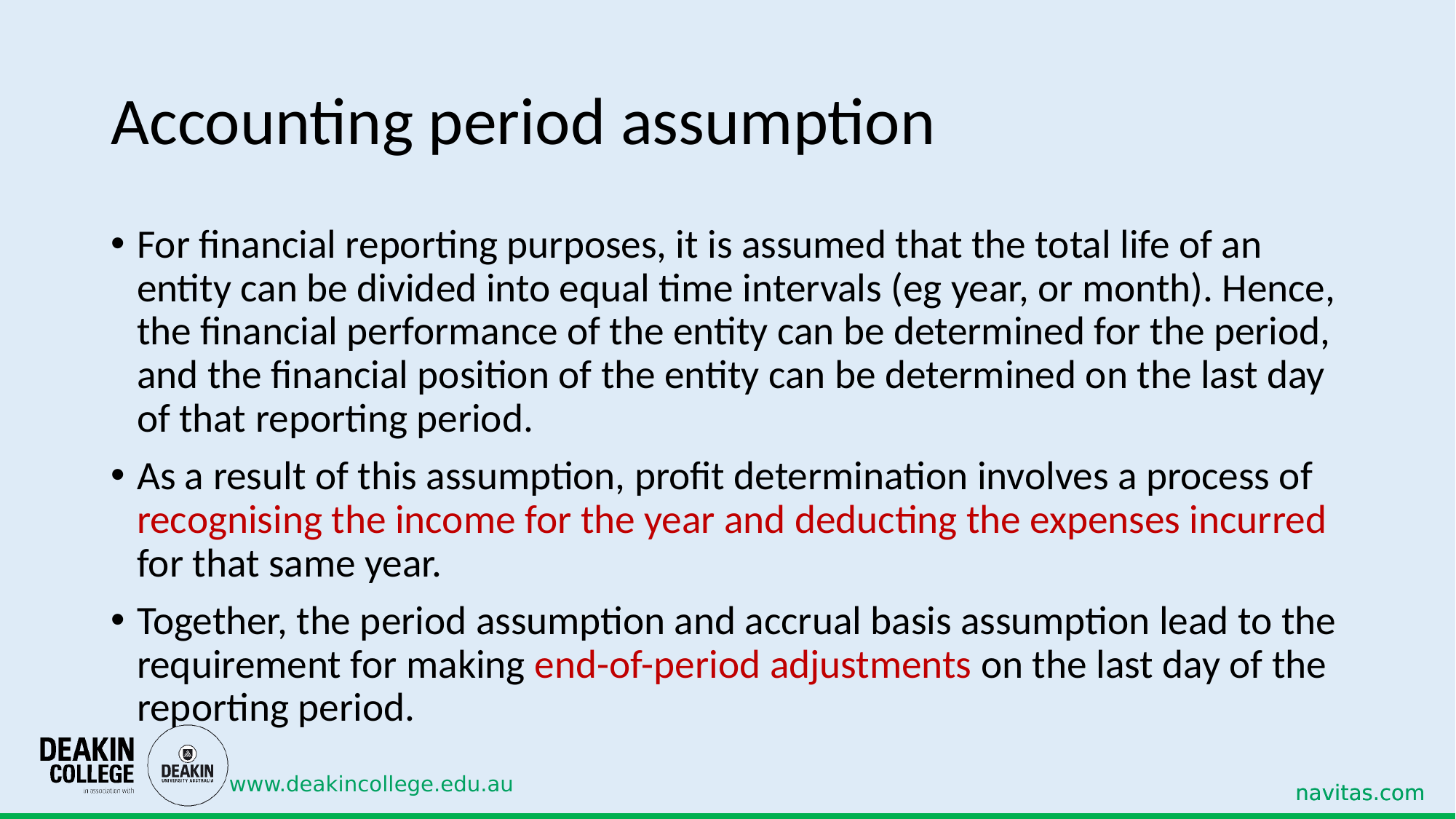

# Accounting period assumption
For financial reporting purposes, it is assumed that the total life of an entity can be divided into equal time intervals (eg year, or month). Hence, the financial performance of the entity can be determined for the period, and the financial position of the entity can be determined on the last day of that reporting period.
As a result of this assumption, profit determination involves a process of recognising the income for the year and deducting the expenses incurred for that same year.
Together, the period assumption and accrual basis assumption lead to the requirement for making end-of-period adjustments on the last day of the reporting period.